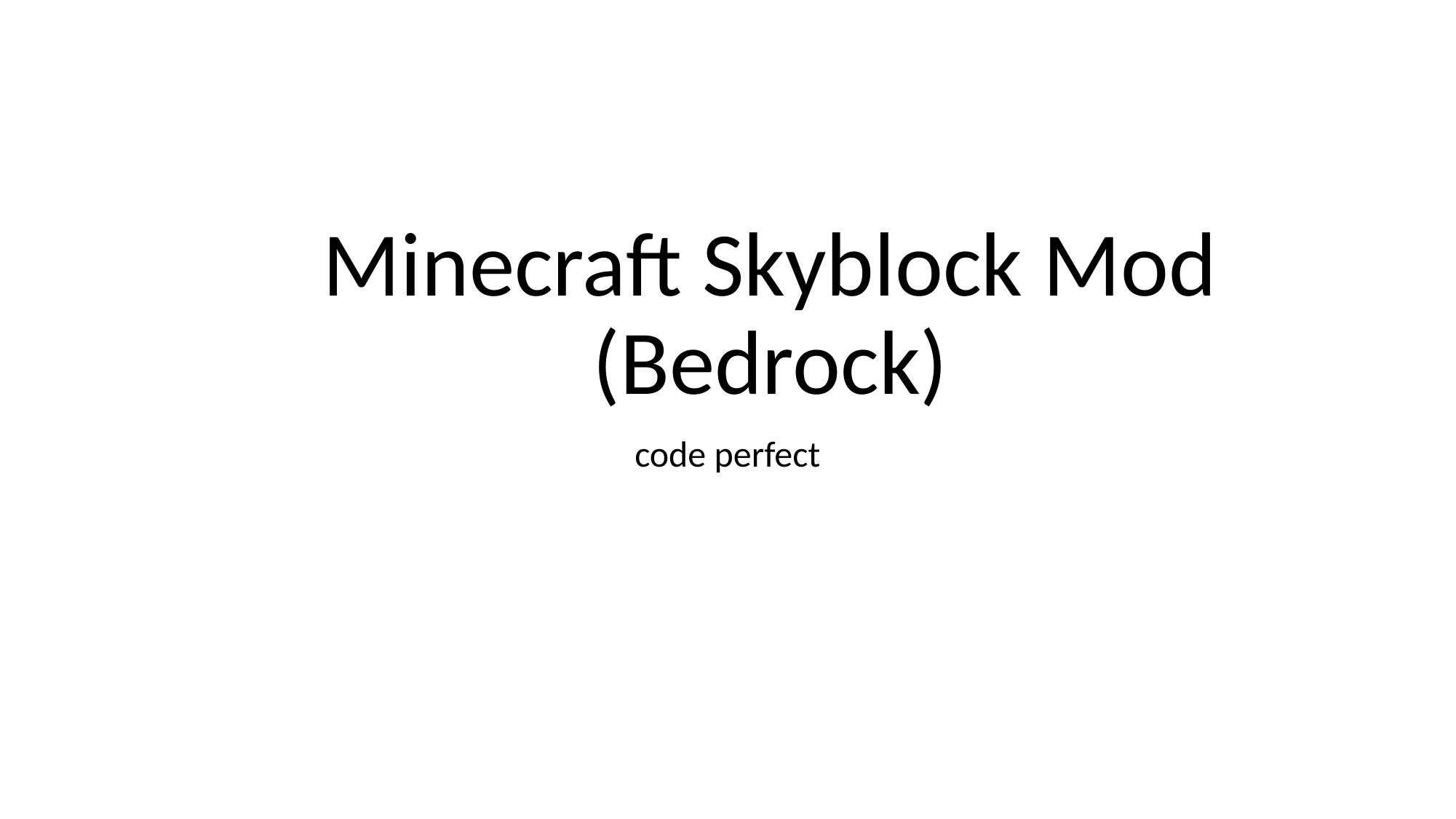

# Minecraft Skyblock Mod (Bedrock)
code perfect